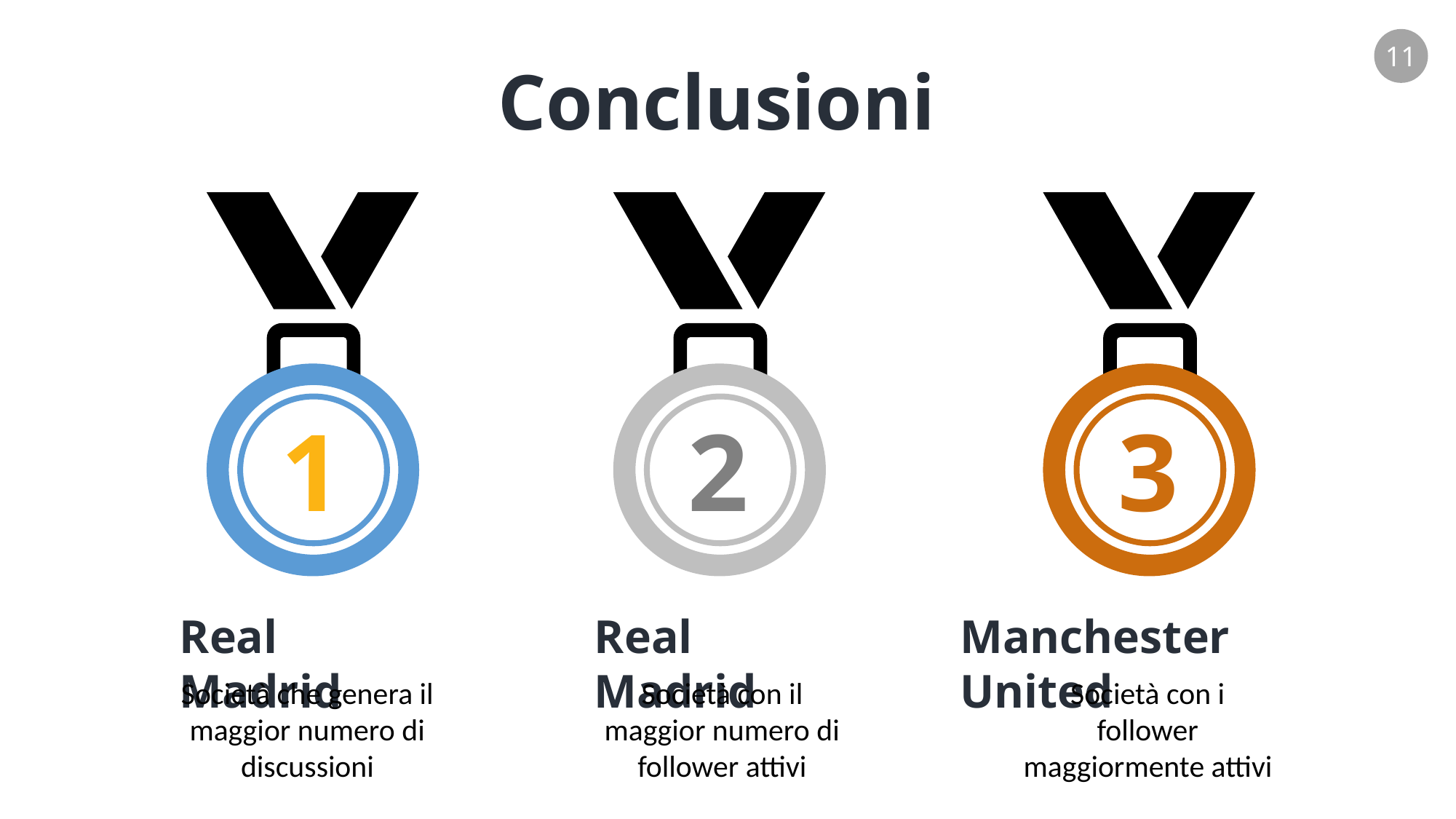

11
Conclusioni

1
2
3
Real Madrid
Real Madrid
Manchester United
Società con i follower maggiormente attivi
Società che genera il maggior numero di discussioni
Società con il maggior numero di follower attivi